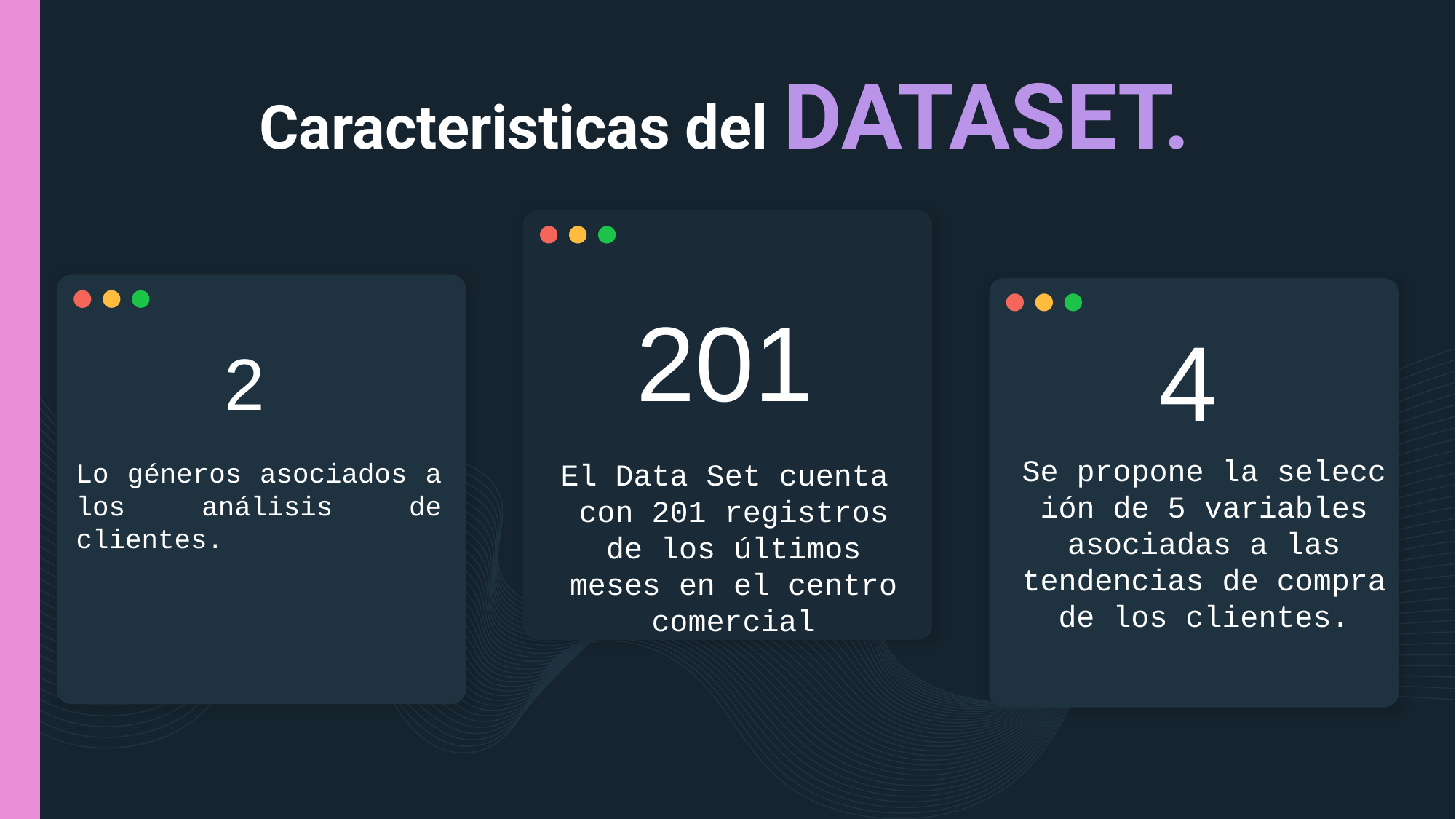

Caracteristicas del DATASET.
201
# 2
4
Se propone la selección de 5 variables asociadas a las tendencias de compra de los clientes.
Lo géneros asociados a los análisis de clientes.
El Data Set cuenta con 201 registros de los últimos meses en el centro comercial